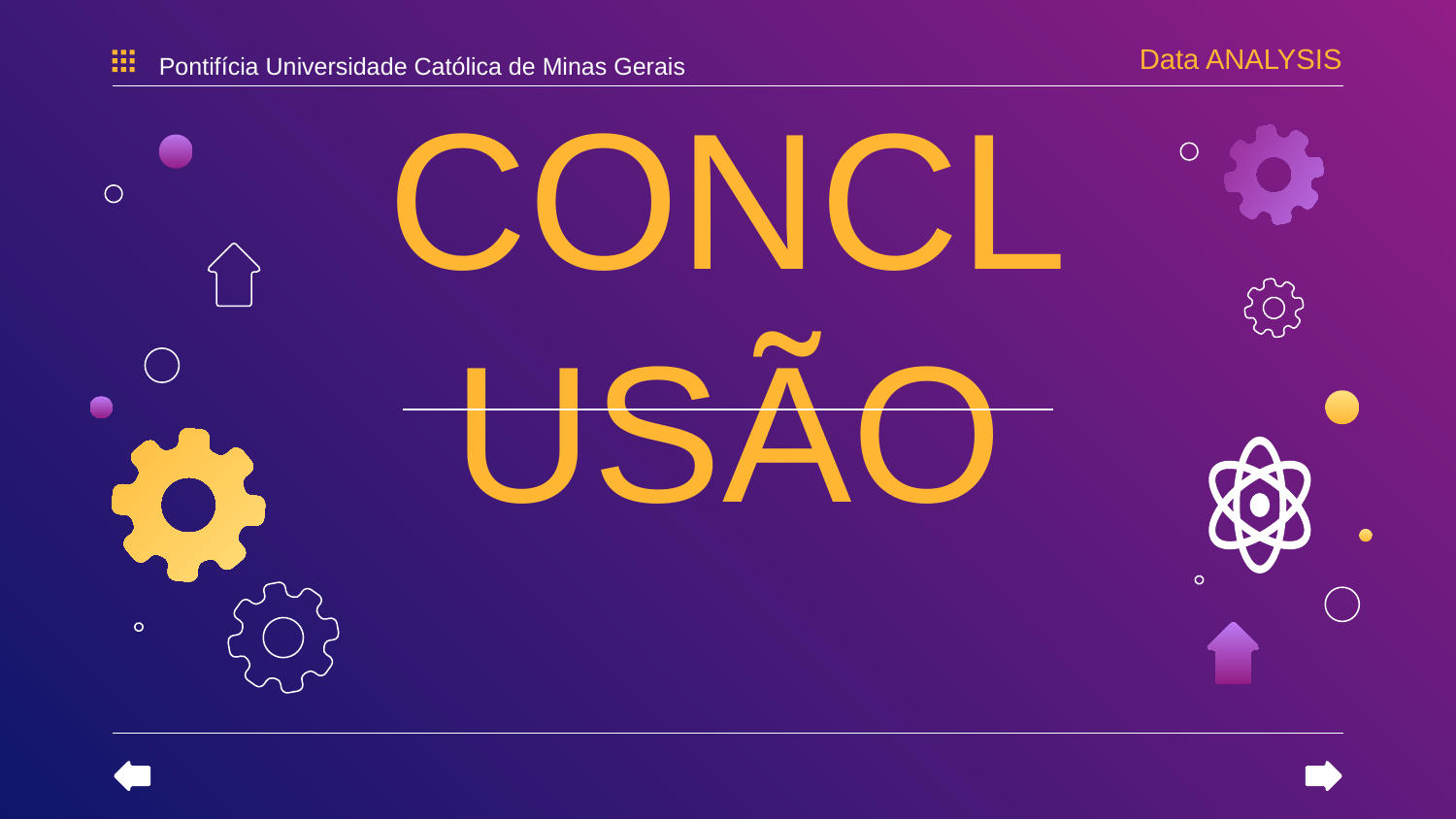

Data ANALYSIS

Pontifícia Universidade Católica de Minas Gerais

# CONCLUSÃO